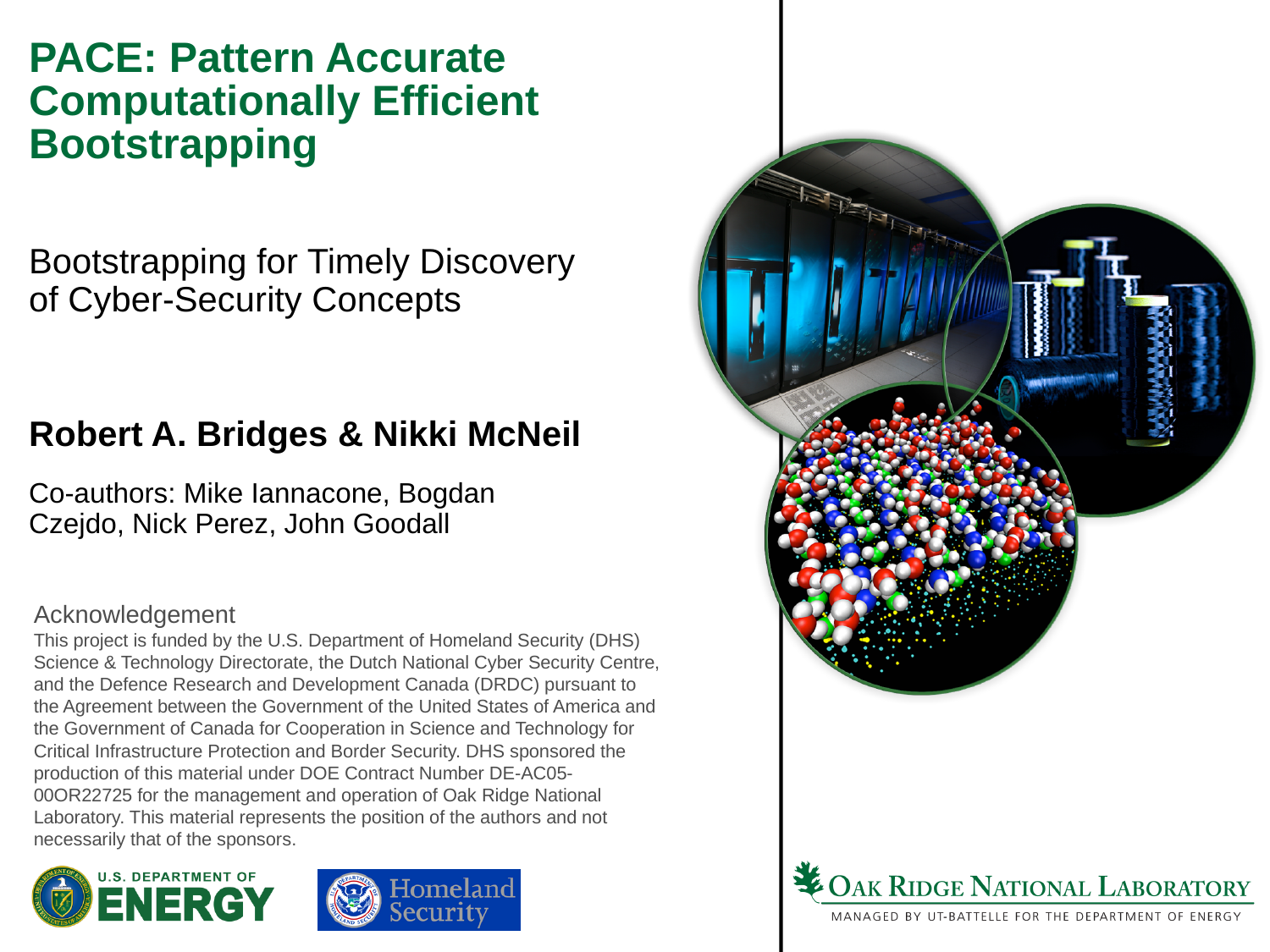

# PACE: Pattern Accurate Computationally Efficient Bootstrapping
Bootstrapping for Timely Discovery of Cyber-Security Concepts
Robert A. Bridges & Nikki McNeil
Co-authors: Mike Iannacone, Bogdan Czejdo, Nick Perez, John Goodall
Acknowledgement
This project is funded by the U.S. Department of Homeland Security (DHS) Science & Technology Directorate, the Dutch National Cyber Security Centre, and the Defence Research and Development Canada (DRDC) pursuant to the Agreement between the Government of the United States of America and the Government of Canada for Cooperation in Science and Technology for Critical Infrastructure Protection and Border Security. DHS sponsored the production of this material under DOE Contract Number DE-AC05-00OR22725 for the management and operation of Oak Ridge National Laboratory. This material represents the position of the authors and not necessarily that of the sponsors.